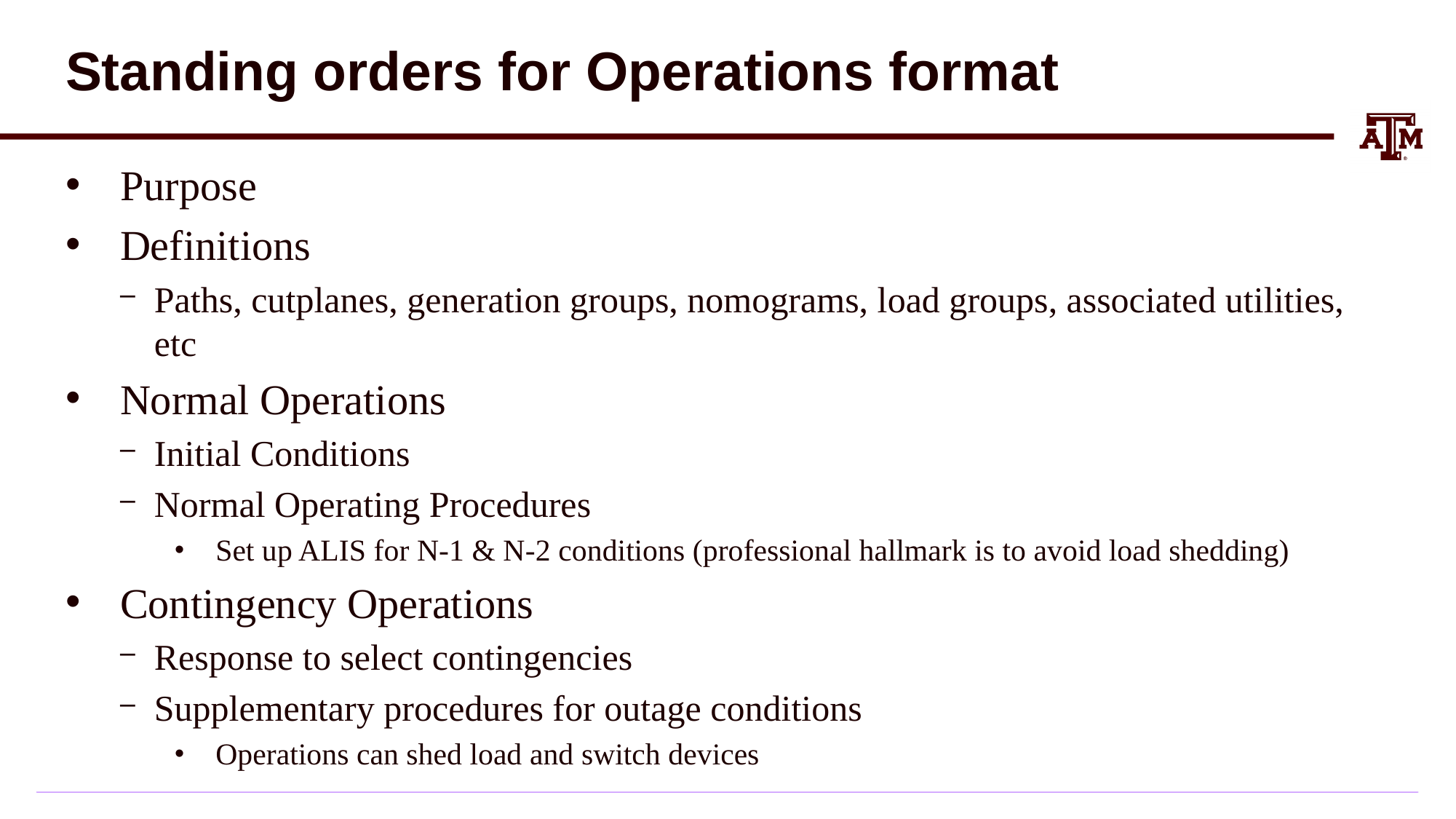

# Standing orders for Operations format
Purpose
Definitions
Paths, cutplanes, generation groups, nomograms, load groups, associated utilities, etc
Normal Operations
Initial Conditions
Normal Operating Procedures
Set up ALIS for N-1 & N-2 conditions (professional hallmark is to avoid load shedding)
Contingency Operations
Response to select contingencies
Supplementary procedures for outage conditions
Operations can shed load and switch devices